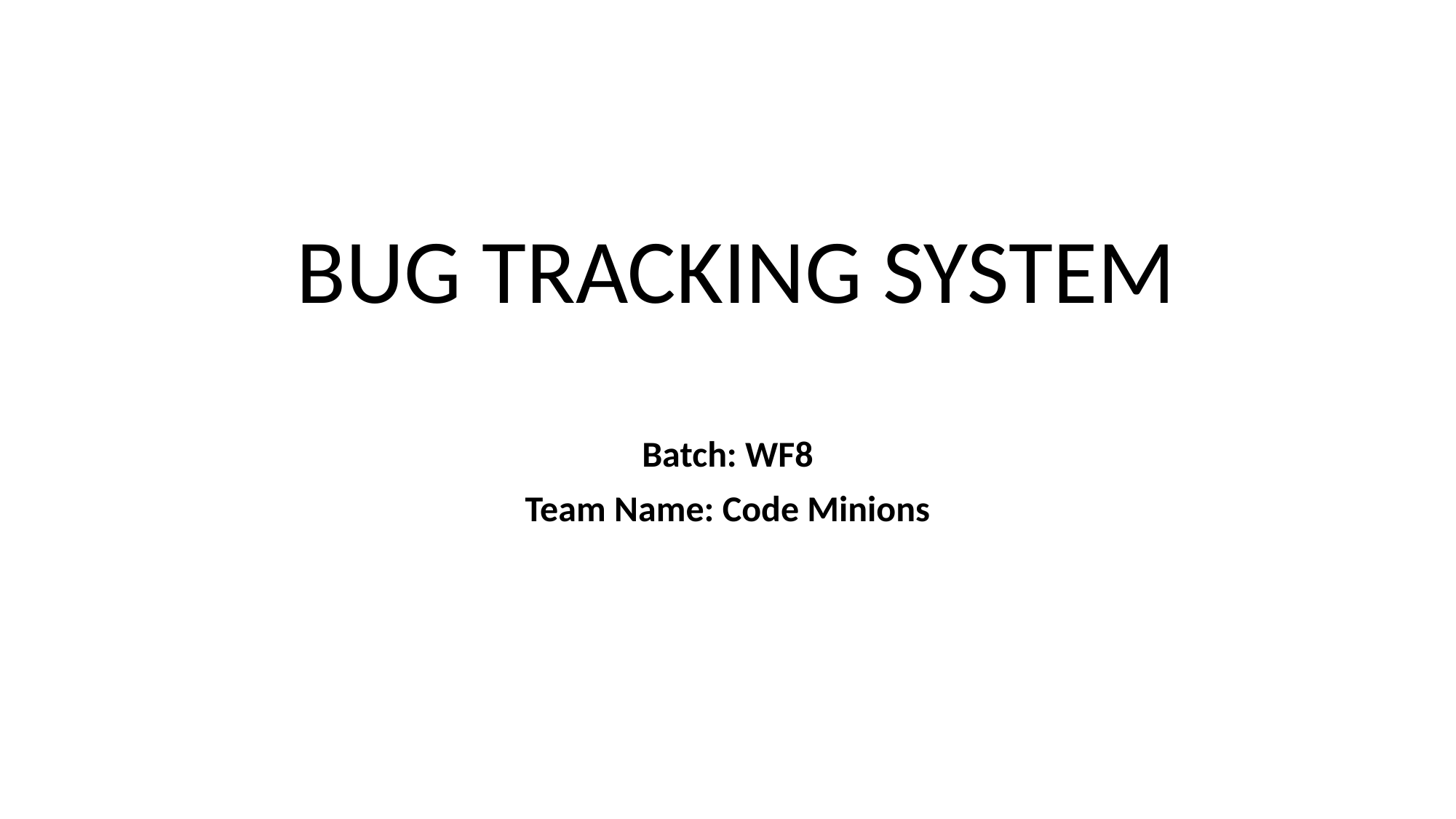

# BUG TRACKING SYSTEM
Batch: WF8
Team Name: Code Minions